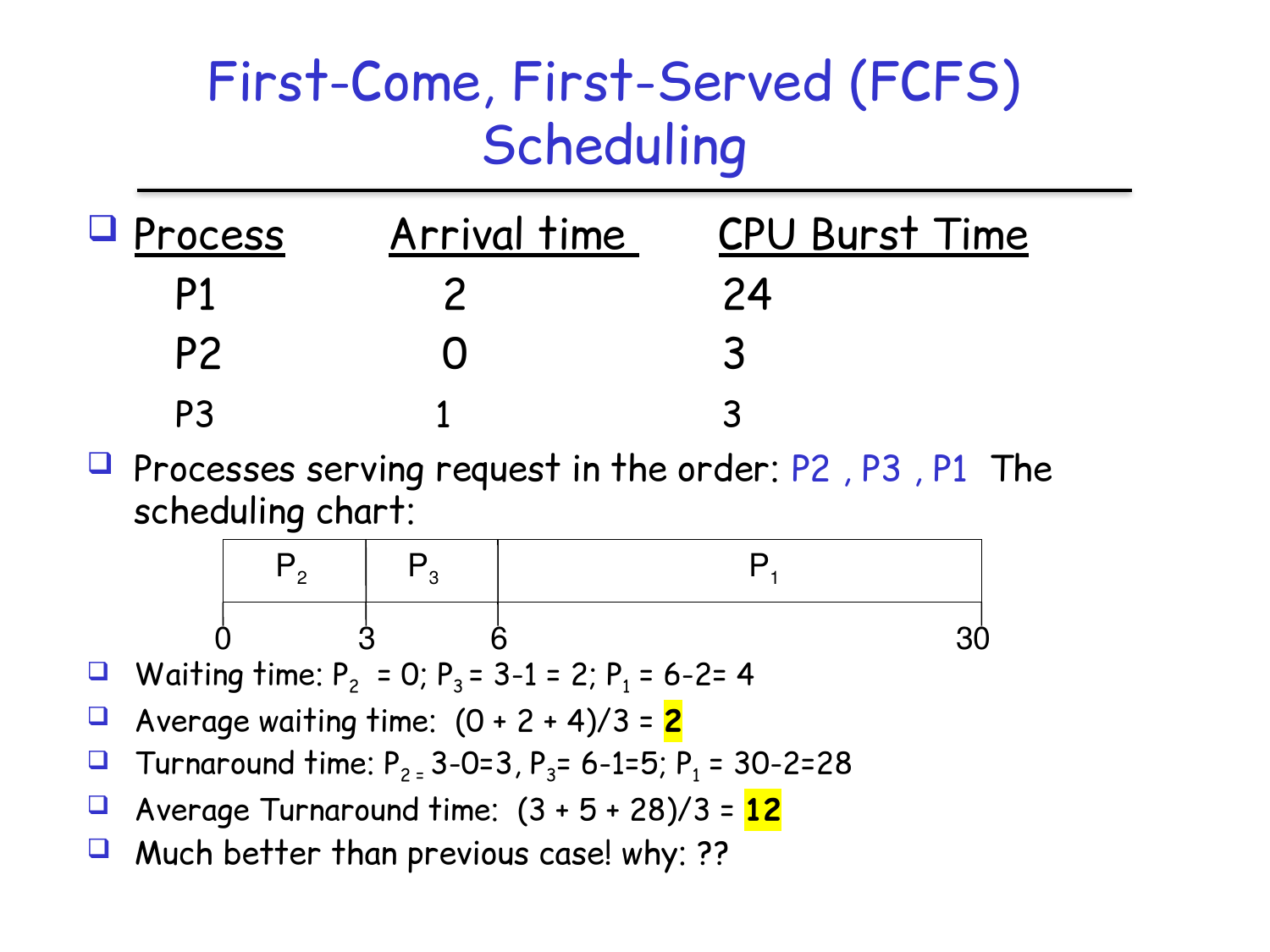

# First-Come, First-Served (FCFS) Scheduling
Process	Arrival time 	      CPU Burst Time
       P1	        2     		24
       P2 	        0      		3
       P3	         1      		3
Processes serving request in the order: P2 , P3 , P1  The scheduling chart:
Waiting time: P2  = 0; P3 = 3-1 = 2; P1 = 6-2= 4
Average waiting time:  (0 + 2 + 4)/3 = 2
Turnaround time: P2 = 3-0=3, P3= 6-1=5; P1 = 30-2=28
Average Turnaround time:  (3 + 5 + 28)/3 = 12
Much better than previous case! why: ??

P2
P3
P1

0
3
6
30